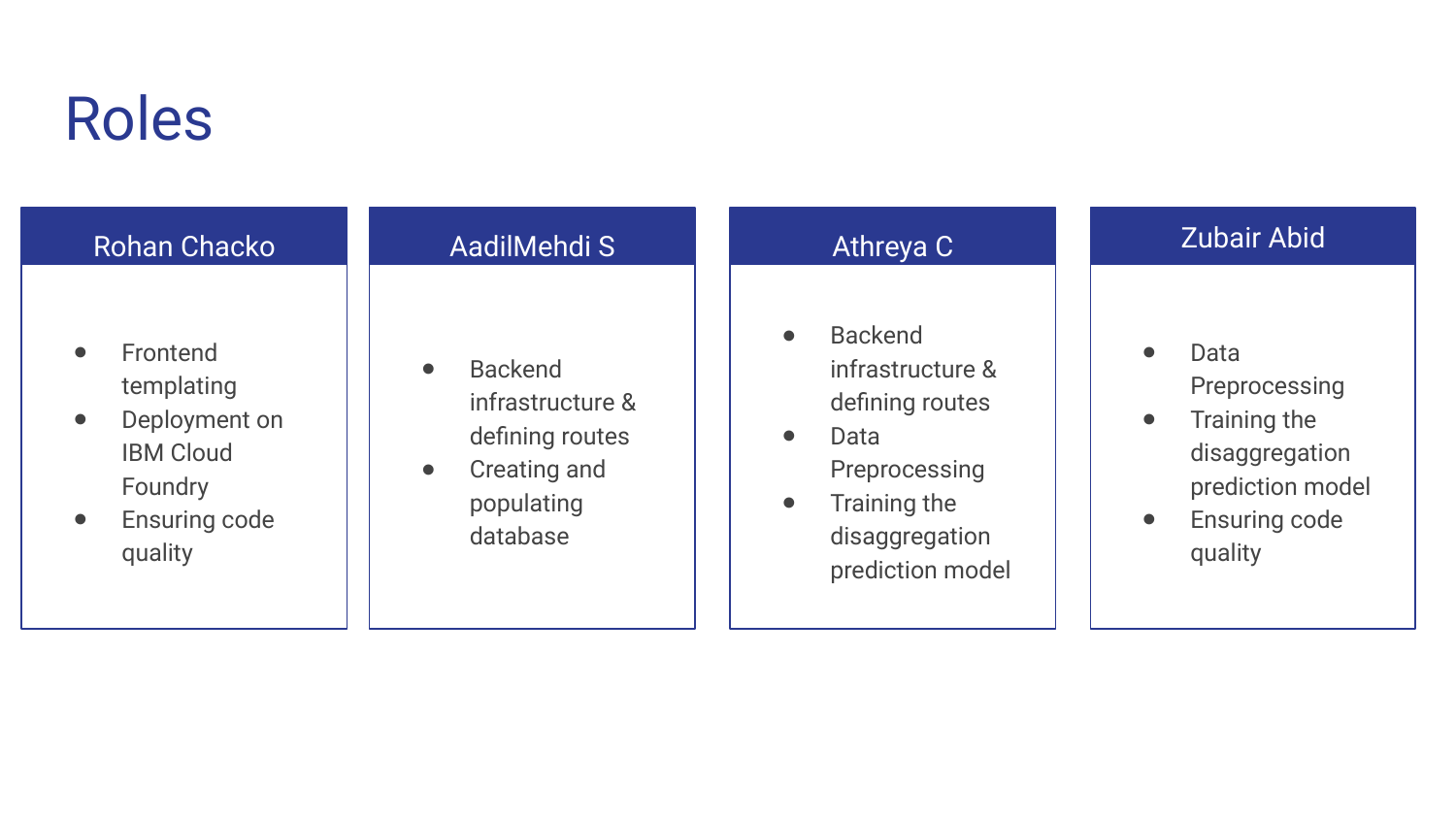

# Roles

Zubair Abid
Rohan Chacko
AadilMehdi S
Athreya C
Frontend templating
Deployment on IBM Cloud Foundry
Ensuring code quality
Backend infrastructure & defining routes
Creating and populating database
Backend infrastructure & defining routes
Data Preprocessing
Training the disaggregation prediction model
Data Preprocessing
Training the disaggregation prediction model
Ensuring code quality